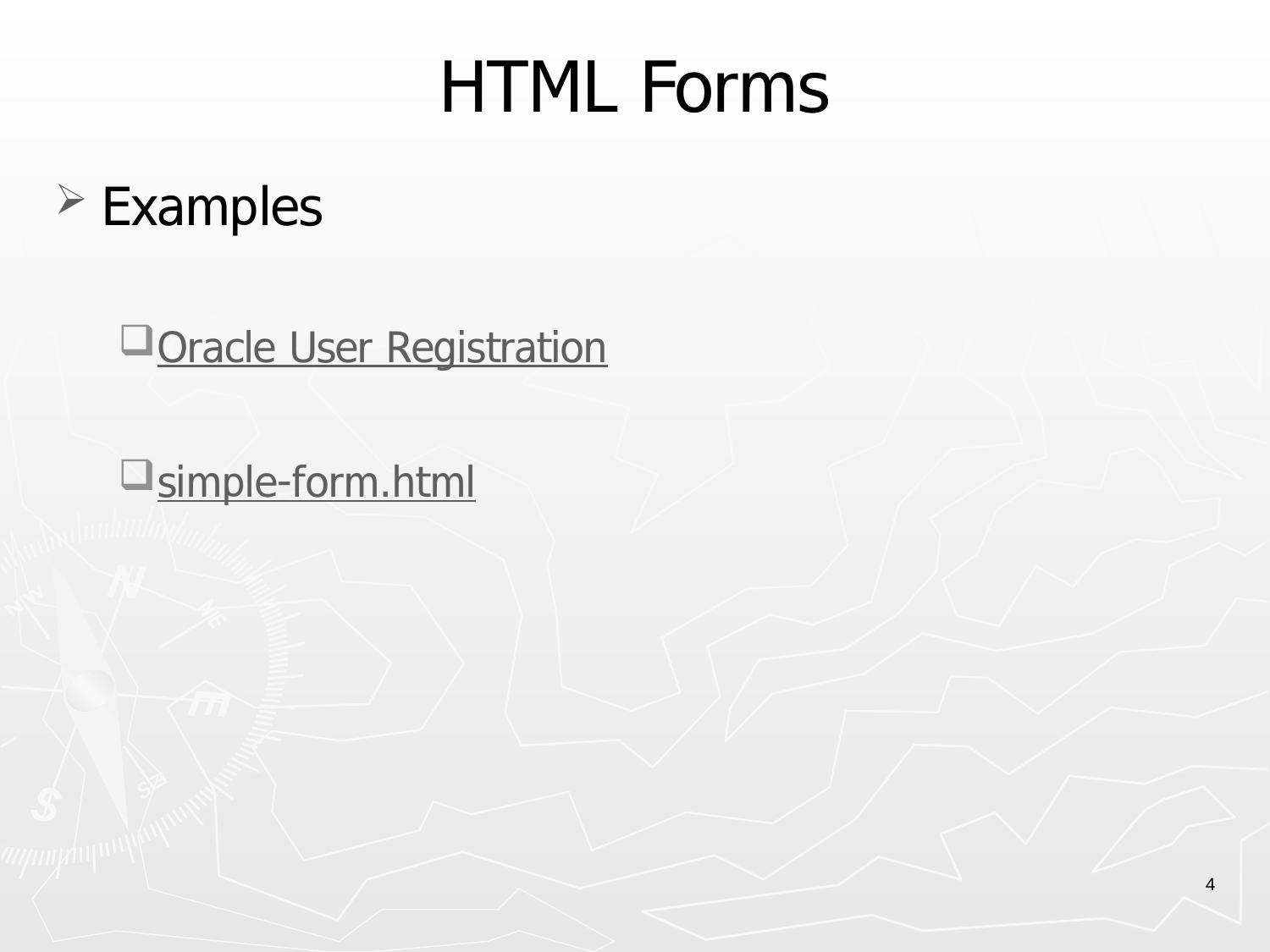

# HTML Forms
Examples

Oracle User Registration

simple-form.html

4